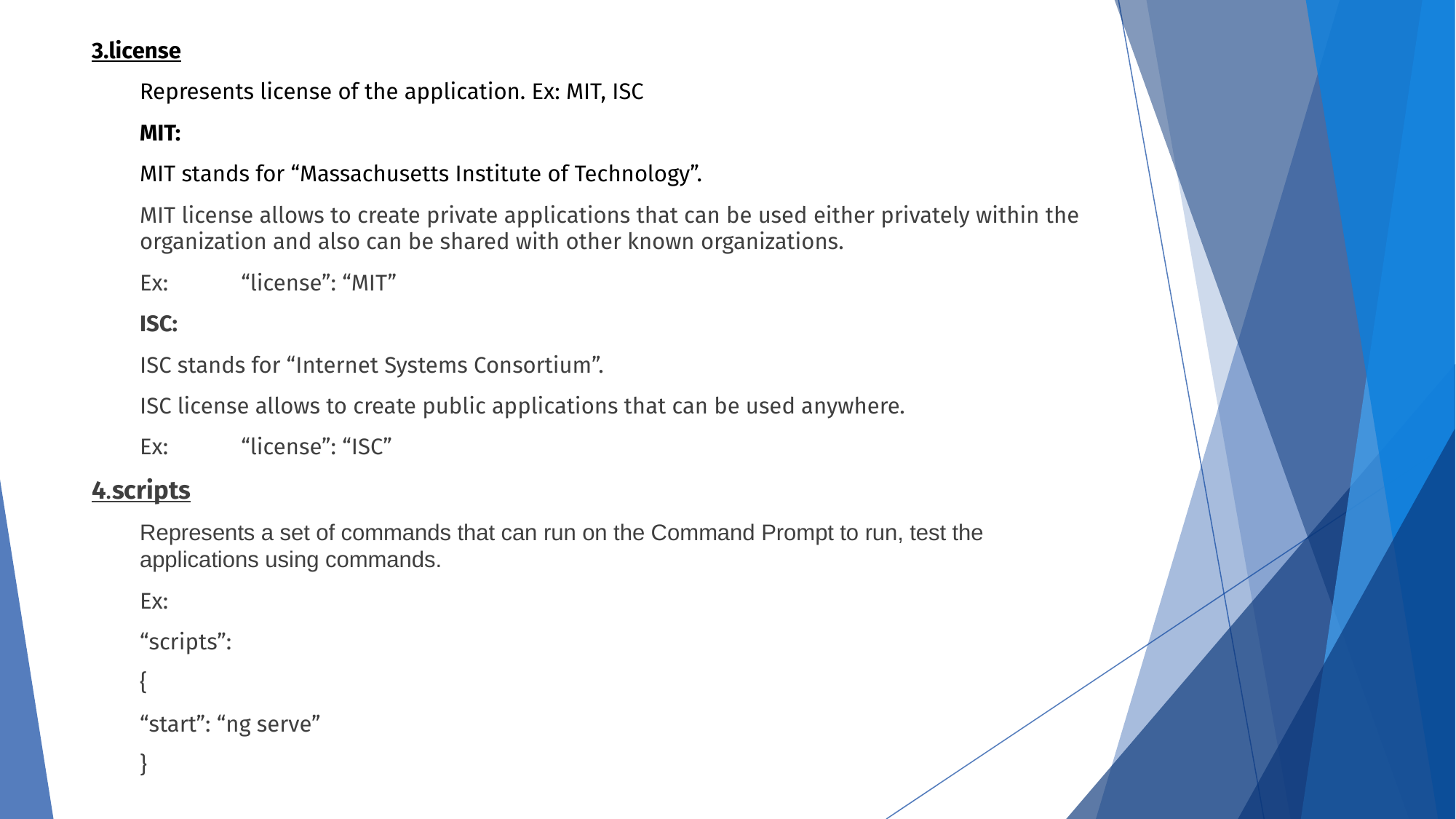

3.license
Represents license of the application. Ex: MIT, ISC
MIT:
MIT stands for “Massachusetts Institute of Technology”.
MIT license allows to create private applications that can be used either privately within the organization and also can be shared with other known organizations.
Ex:	“license”: “MIT”
ISC:
ISC stands for “Internet Systems Consortium”.
ISC license allows to create public applications that can be used anywhere.
Ex:	“license”: “ISC”
4.scripts
Represents a set of commands that can run on the Command Prompt to run, test the applications using commands.
Ex:
“scripts”:
{
“start”: “ng serve”
}